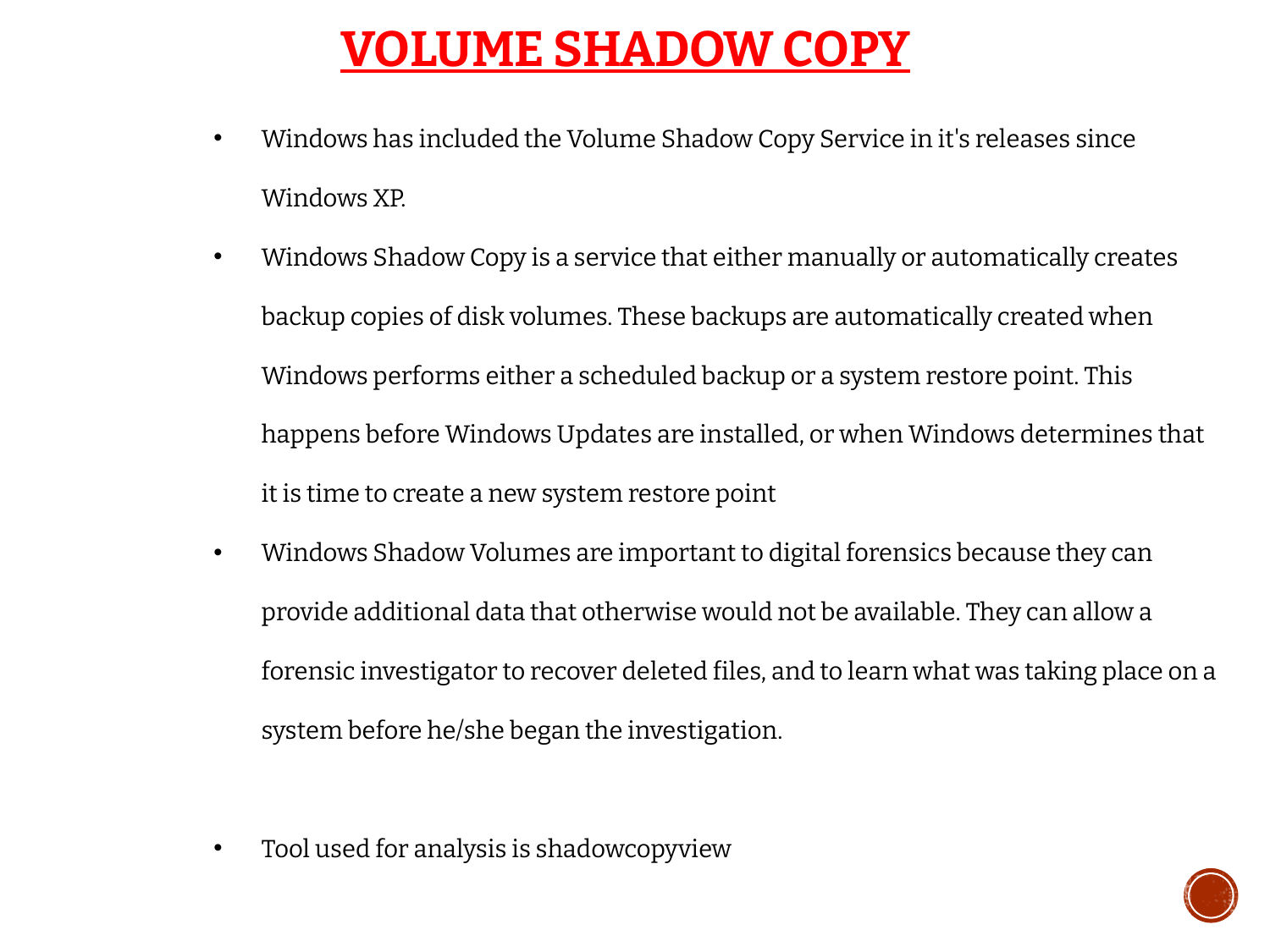

VOLUME SHADOW COPY

Windows has included the Volume Shadow Copy Service in it's releases since Windows XP.
Windows Shadow Copy is a service that either manually or automatically creates backup copies of disk volumes. These backups are automatically created when Windows performs either a scheduled backup or a system restore point. This happens before Windows Updates are installed, or when Windows determines that it is time to create a new system restore point
Windows Shadow Volumes are important to digital forensics because they can provide additional data that otherwise would not be available. They can allow a forensic investigator to recover deleted files, and to learn what was taking place on a system before he/she began the investigation.
Tool used for analysis is shadowcopyview